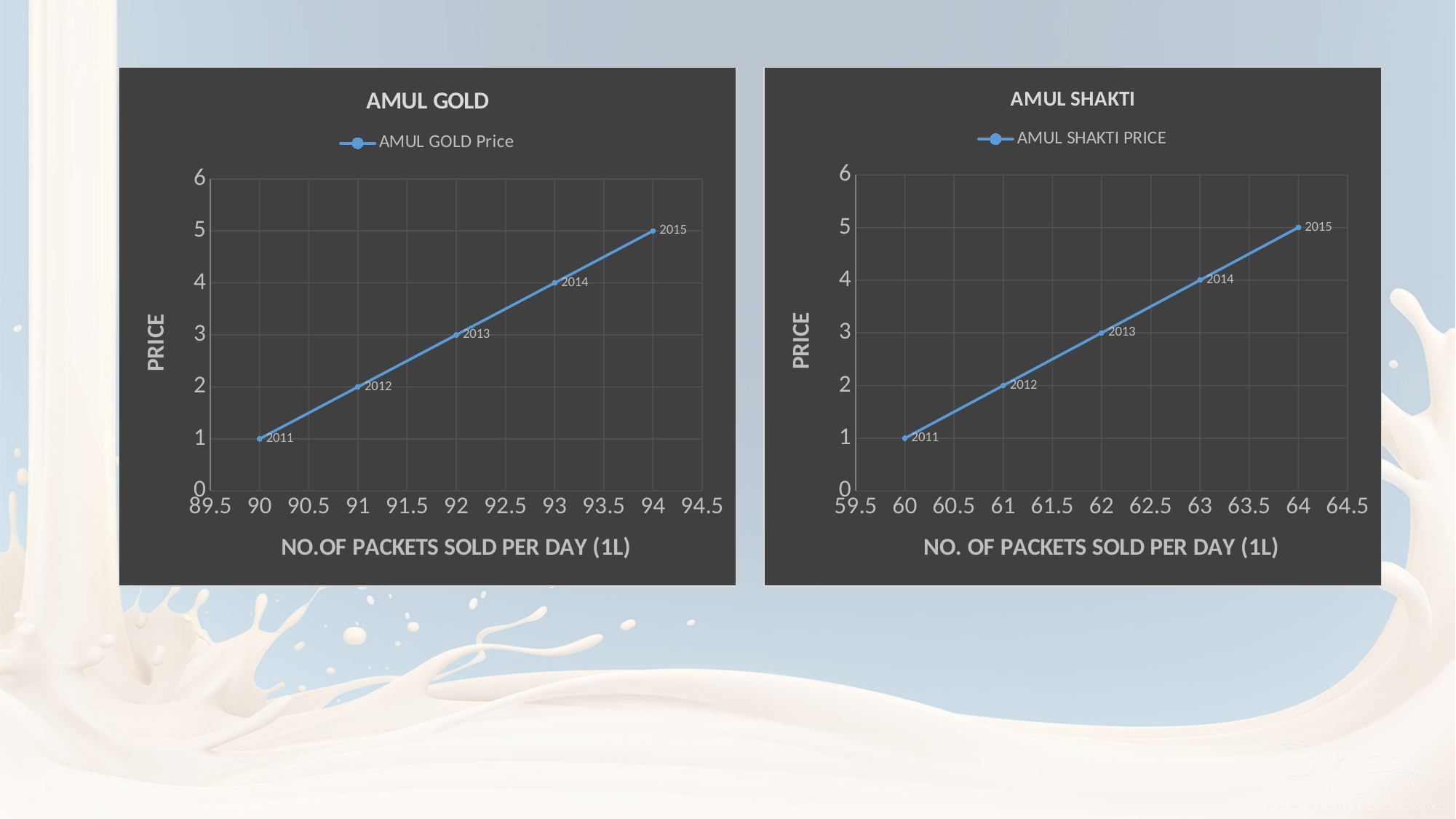

### Chart: AMUL GOLD

| Category | AMUL GOLD |
|---|---|

### Chart: AMUL SHAKTI

| Category | AMUL SHAKTI |
|---|---|